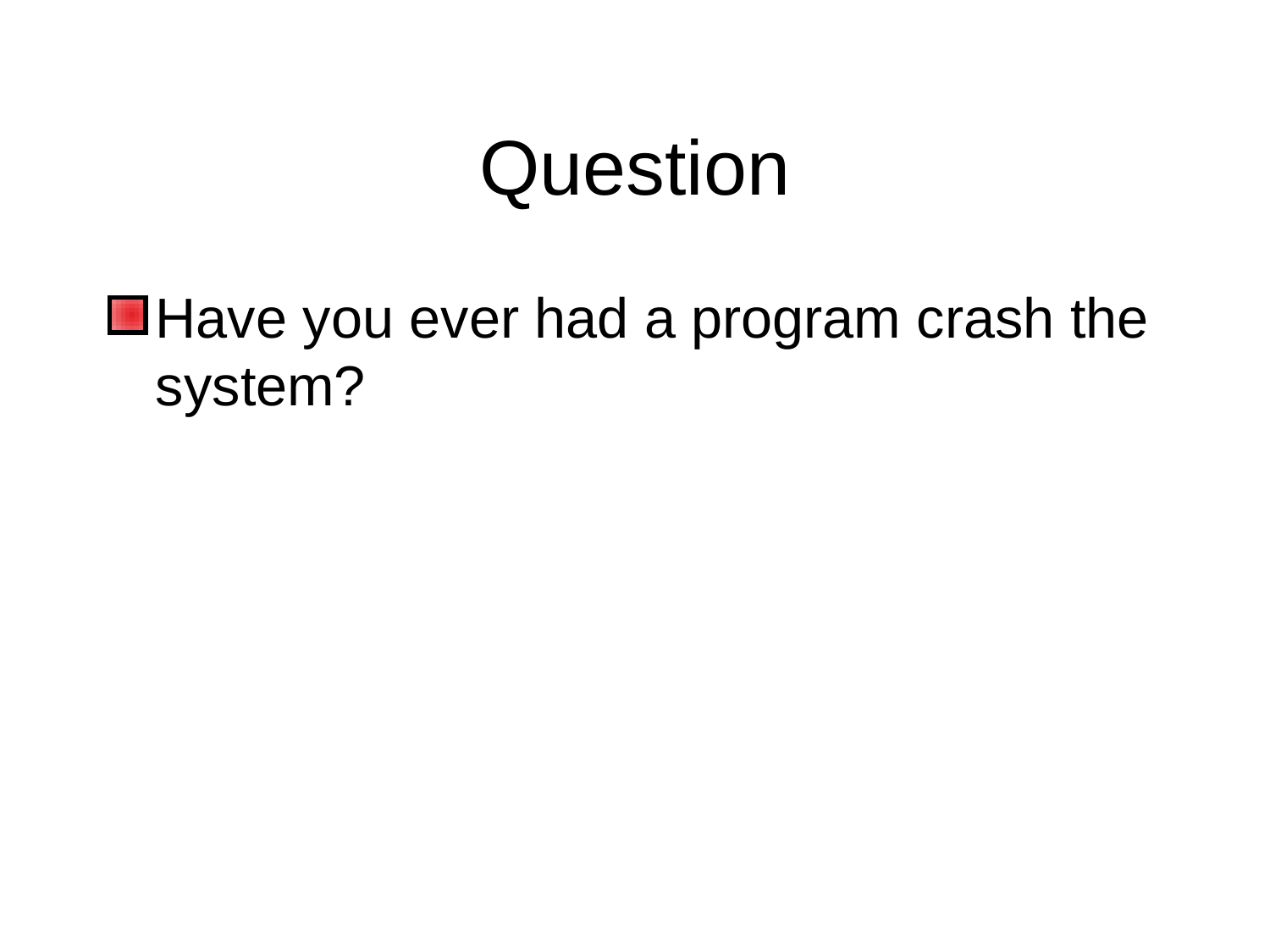

# Question
Have you ever had a program crash the system?